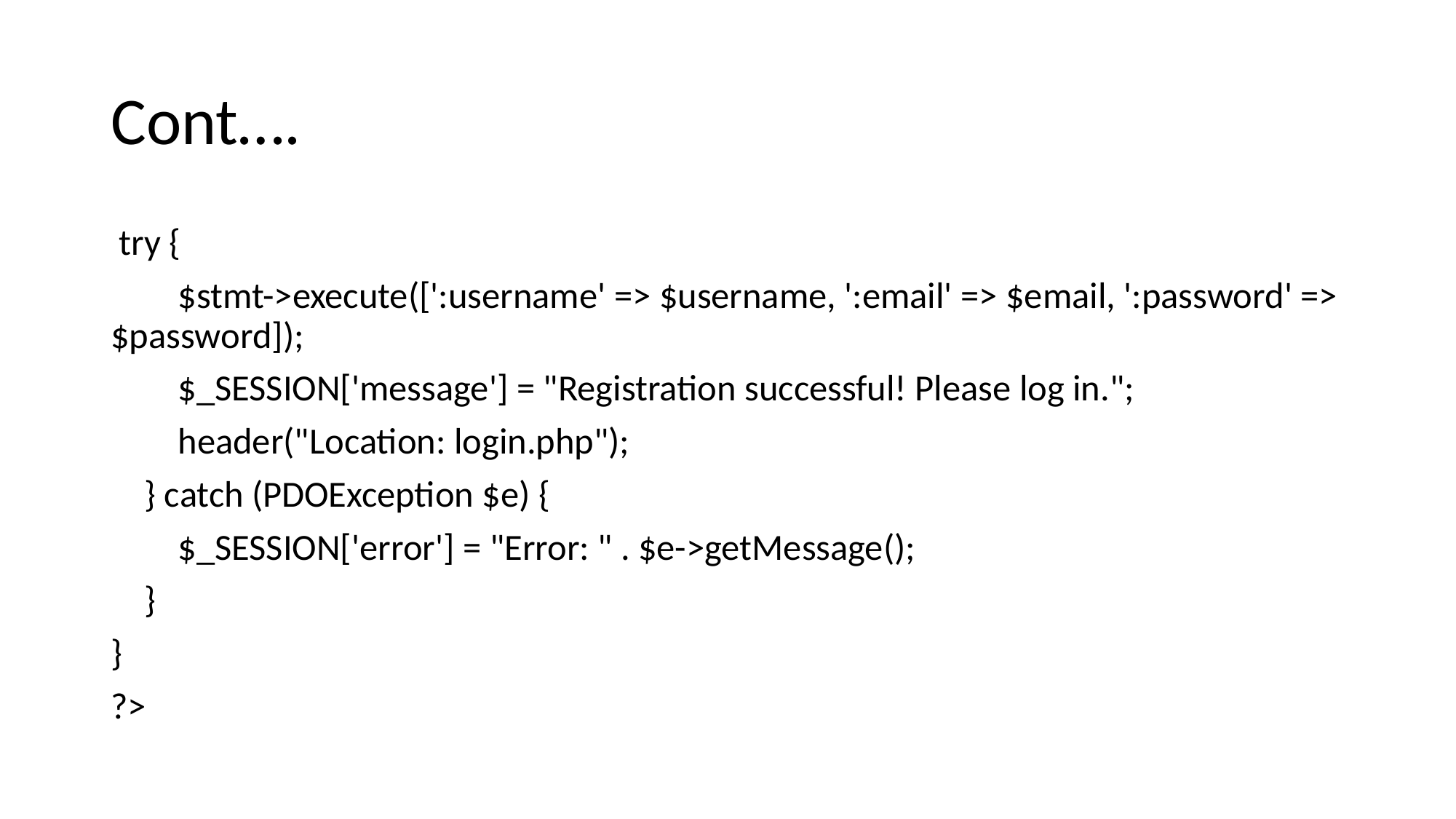

# Cont….
 try {
        $stmt->execute([':username' => $username, ':email' => $email, ':password' => $password]);
        $_SESSION['message'] = "Registration successful! Please log in.";
        header("Location: login.php");
    } catch (PDOException $e) {
        $_SESSION['error'] = "Error: " . $e->getMessage();
    }
}
?>